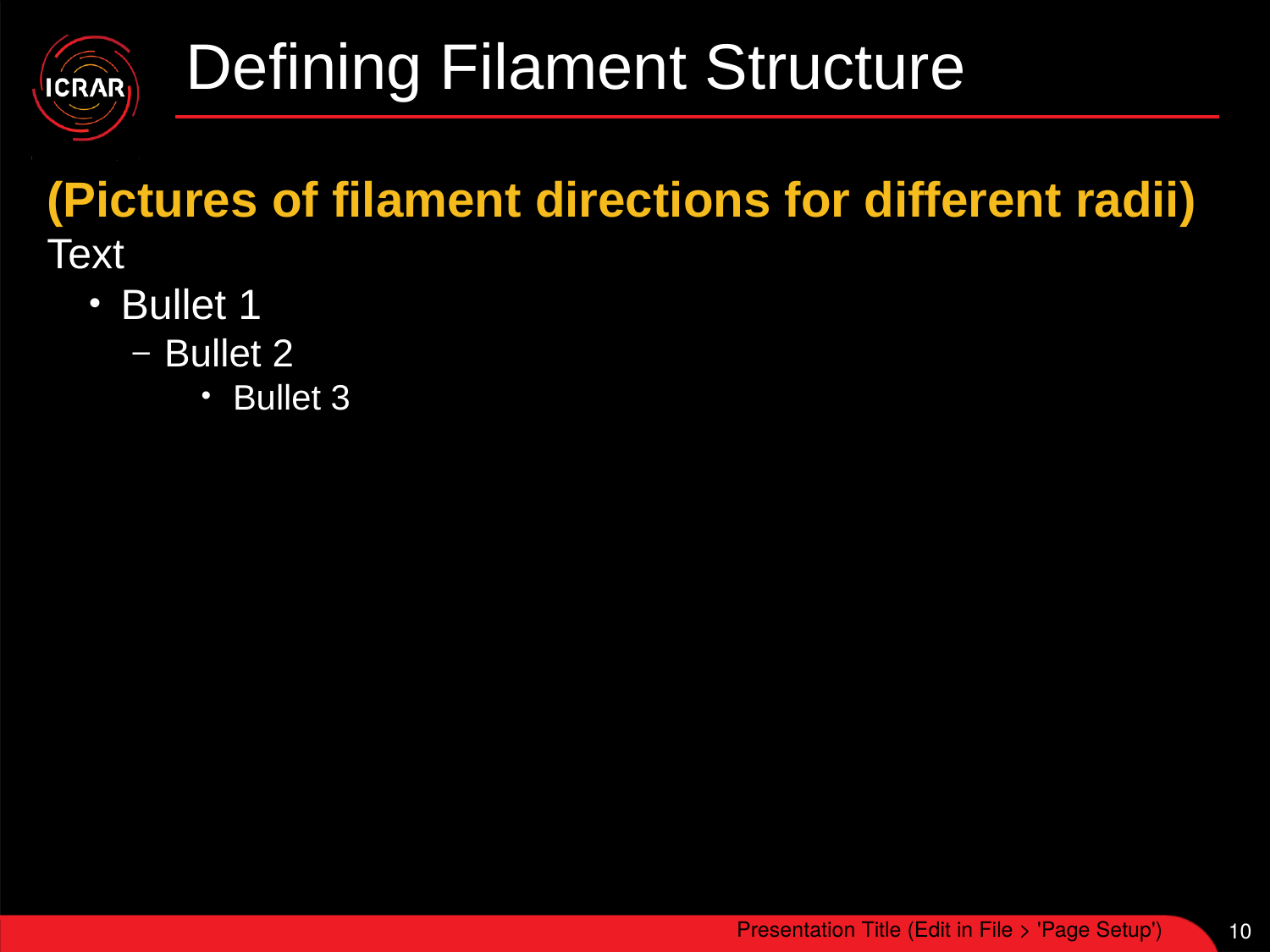

# Defining Filament Structure
(Pictures of filament directions for different radii)
Text
Bullet 1
Bullet 2
Bullet 3
Presentation Title (Edit in File > 'Page Setup')